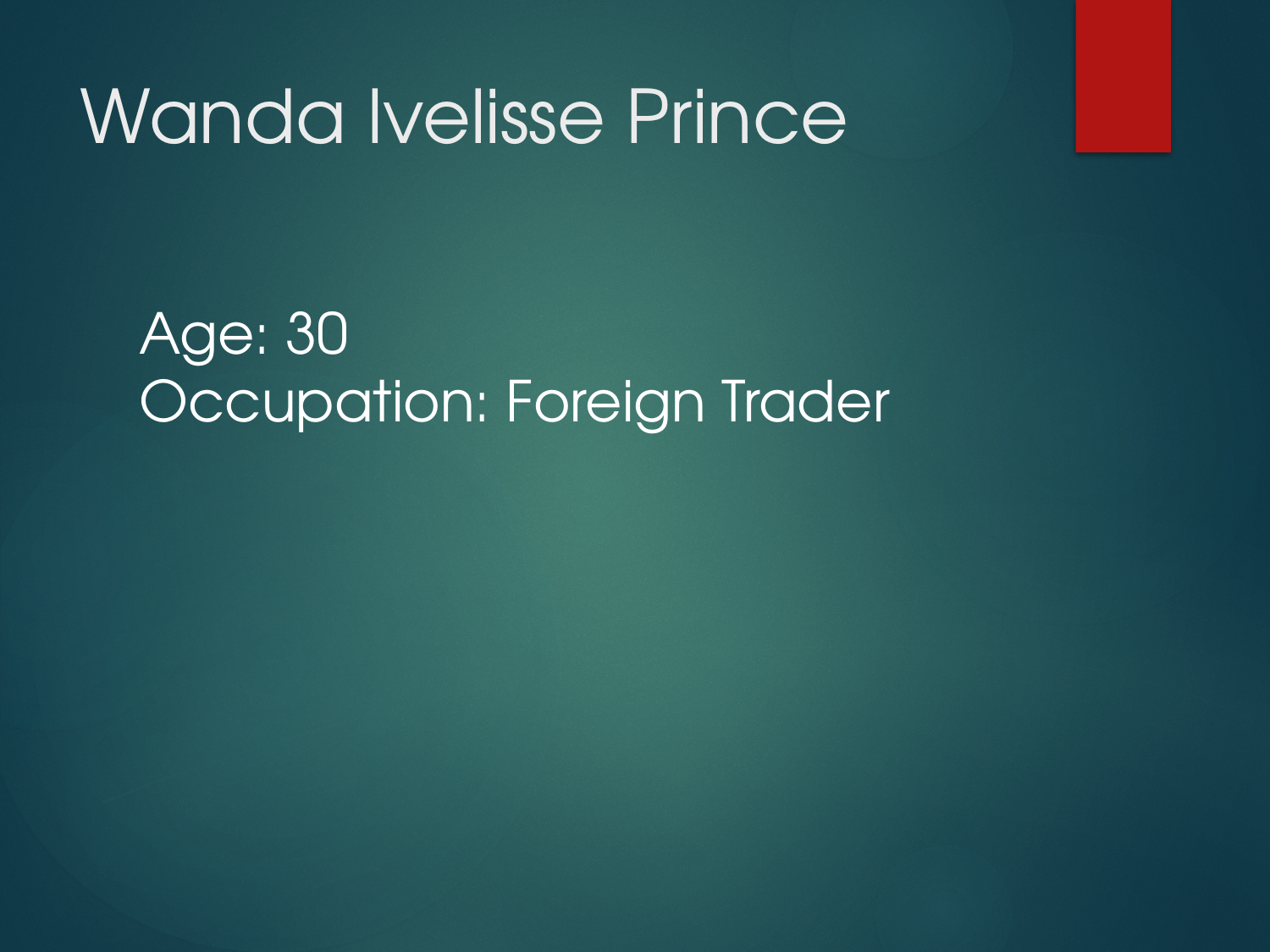

# Wanda Ivelisse Prince

Age: 30
Occupation: Foreign Trader